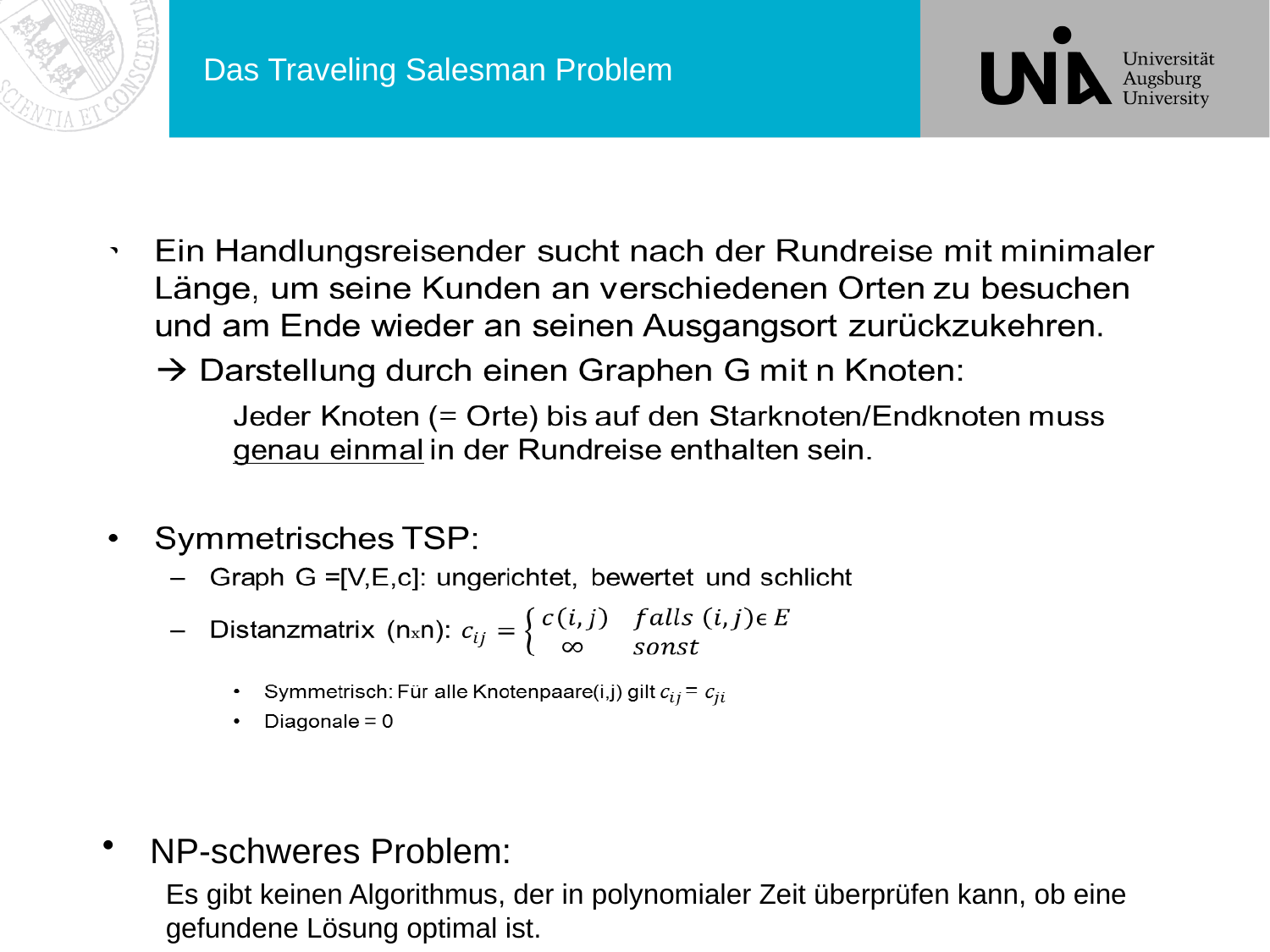

# Das Traveling Salesman Problem

NP-schweres Problem:
Es gibt keinen Algorithmus, der in polynomialer Zeit überprüfen kann, ob eine gefundene Lösung optimal ist.